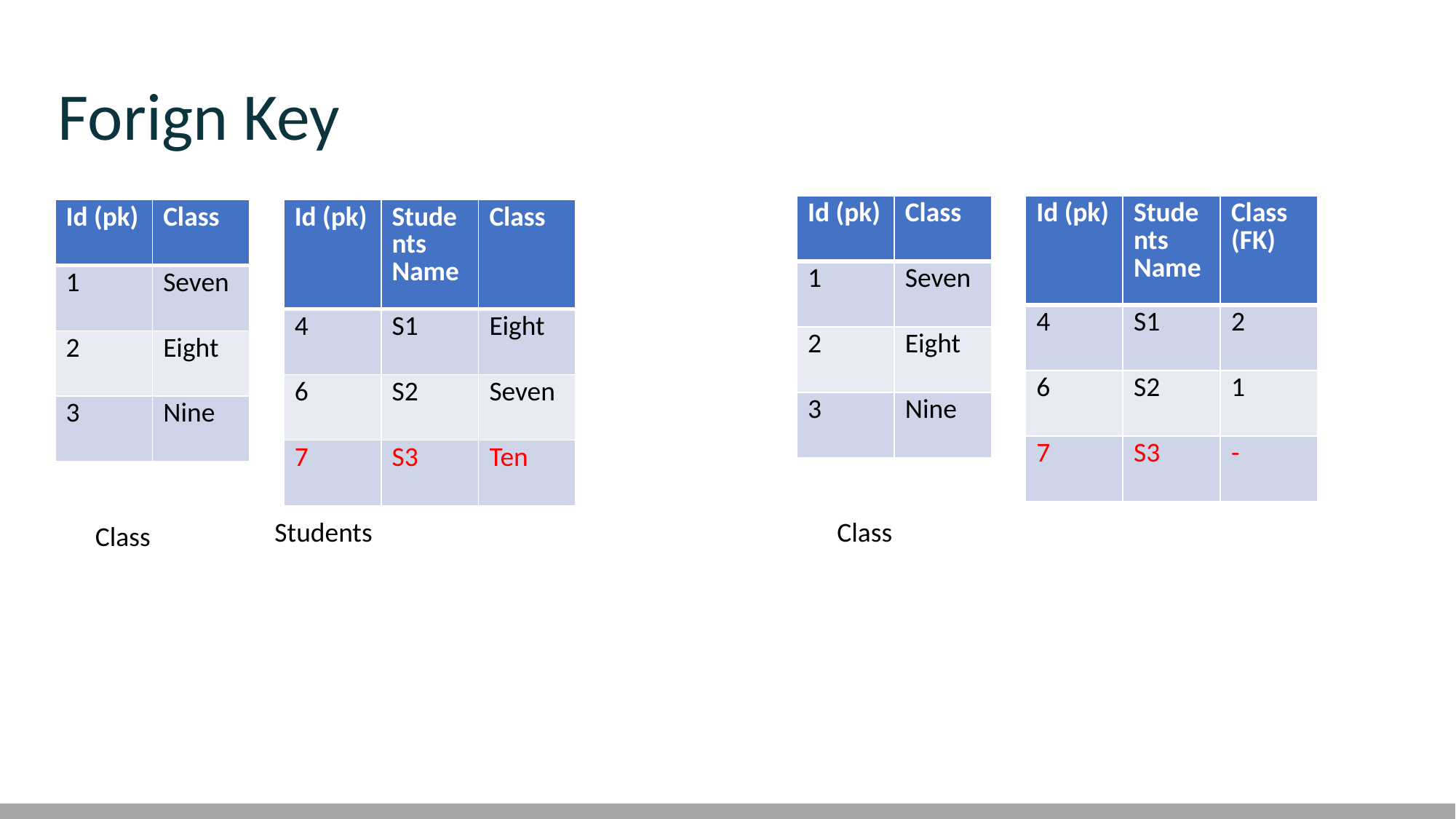

# Forign Key
| Id (pk) | Class |
| --- | --- |
| 1 | Seven |
| 2 | Eight |
| 3 | Nine |
| Id (pk) | Students Name | Class (FK) |
| --- | --- | --- |
| 4 | S1 | 2 |
| 6 | S2 | 1 |
| 7 | S3 | - |
| Id (pk) | Class |
| --- | --- |
| 1 | Seven |
| 2 | Eight |
| 3 | Nine |
| Id (pk) | Students Name | Class |
| --- | --- | --- |
| 4 | S1 | Eight |
| 6 | S2 | Seven |
| 7 | S3 | Ten |
Students
Class
Class